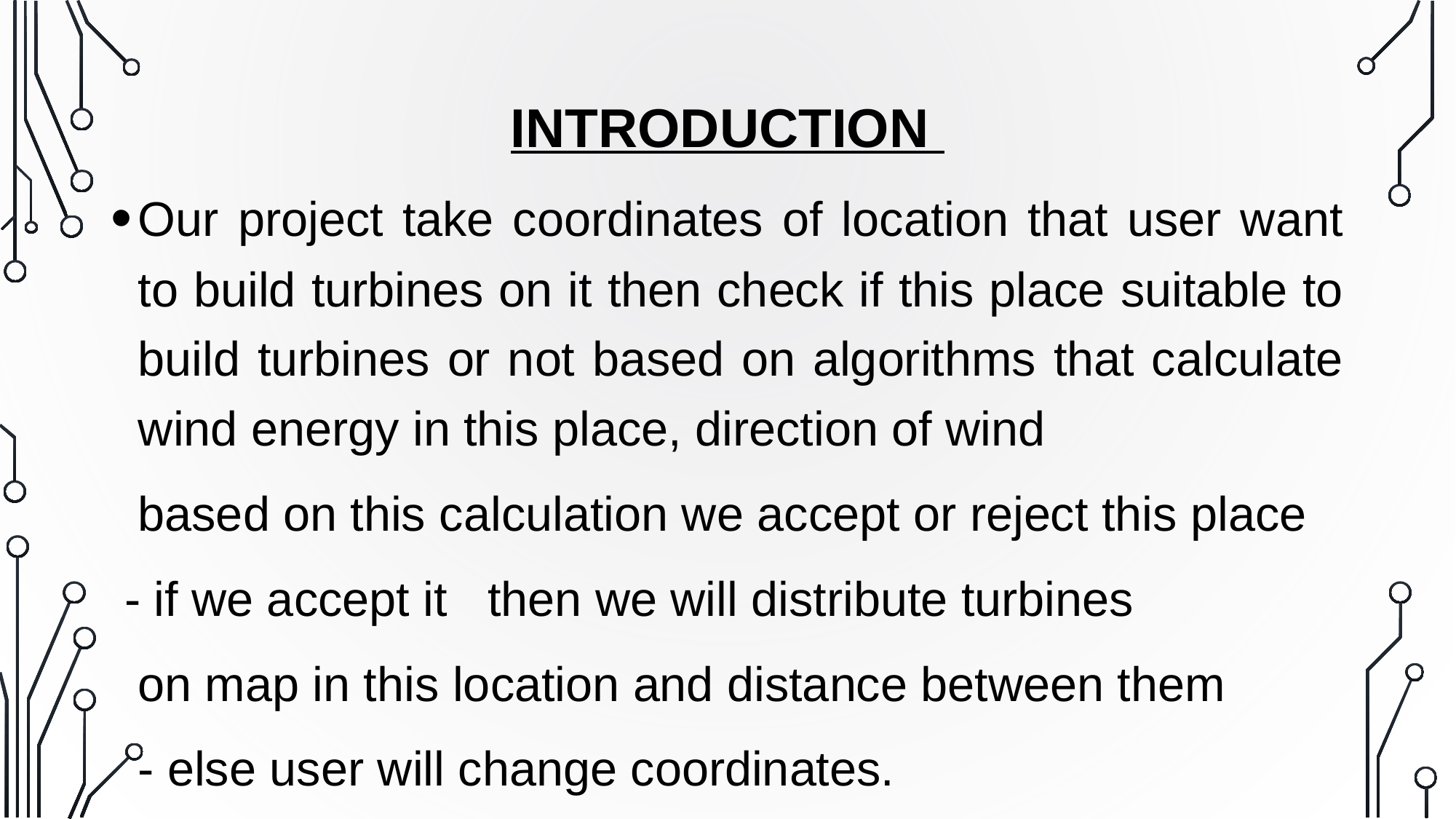

# Introduction
Our project take coordinates of location that user want to build turbines on it then check if this place suitable to build turbines or not based on algorithms that calculate wind energy in this place, direction of wind
  based on this calculation we accept or reject this place
 - if we accept it   then we will distribute turbines
  on map in this location and distance between them
  - else user will change coordinates.